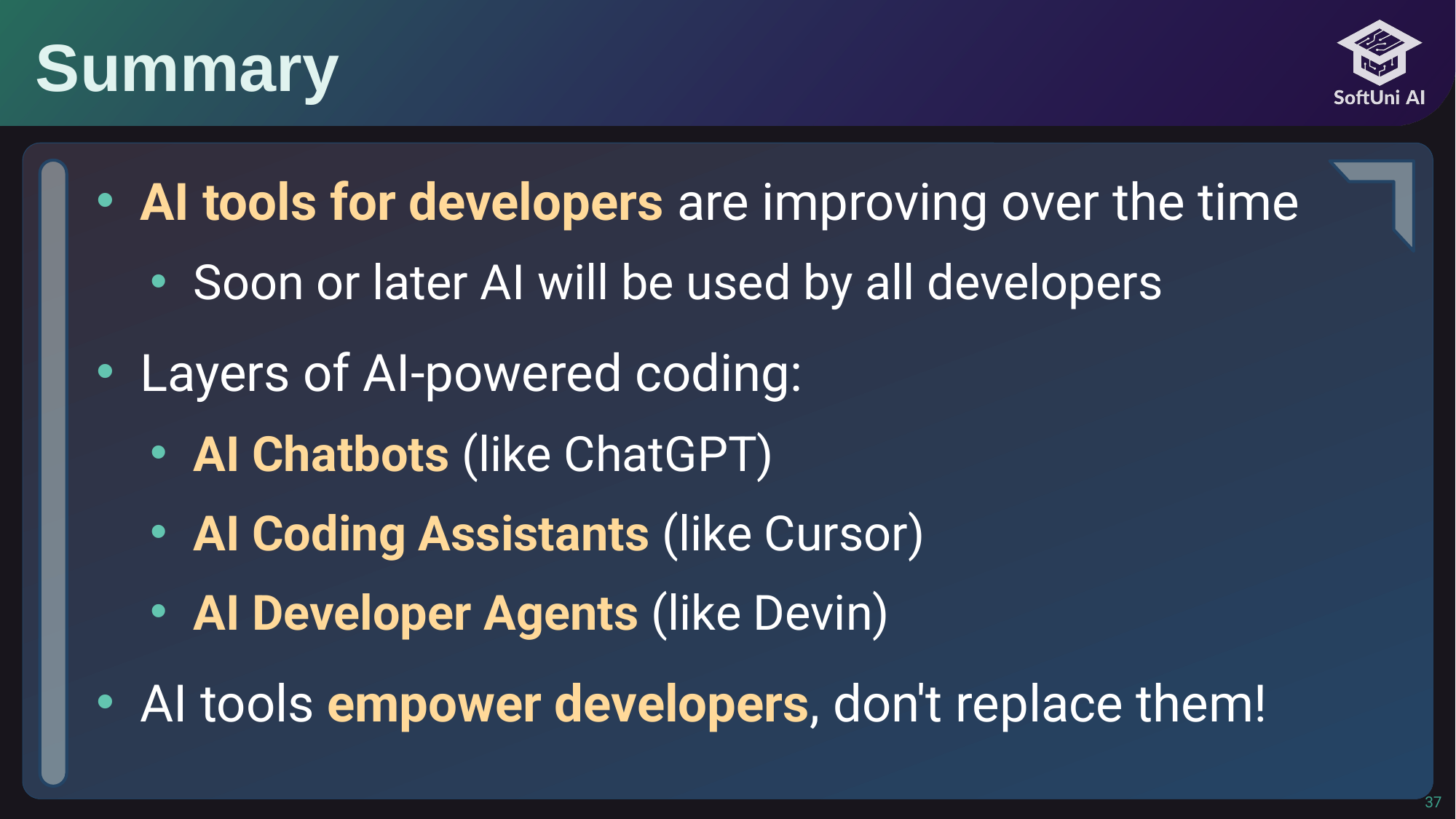

# Summary
AI tools for developers are improving over the time
Soon or later AI will be used by all developers
Layers of AI-powered coding:
AI Chatbots (like ChatGPT)
AI Coding Assistants (like Cursor)
AI Developer Agents (like Devin)
AI tools empower developers, don't replace them!

37